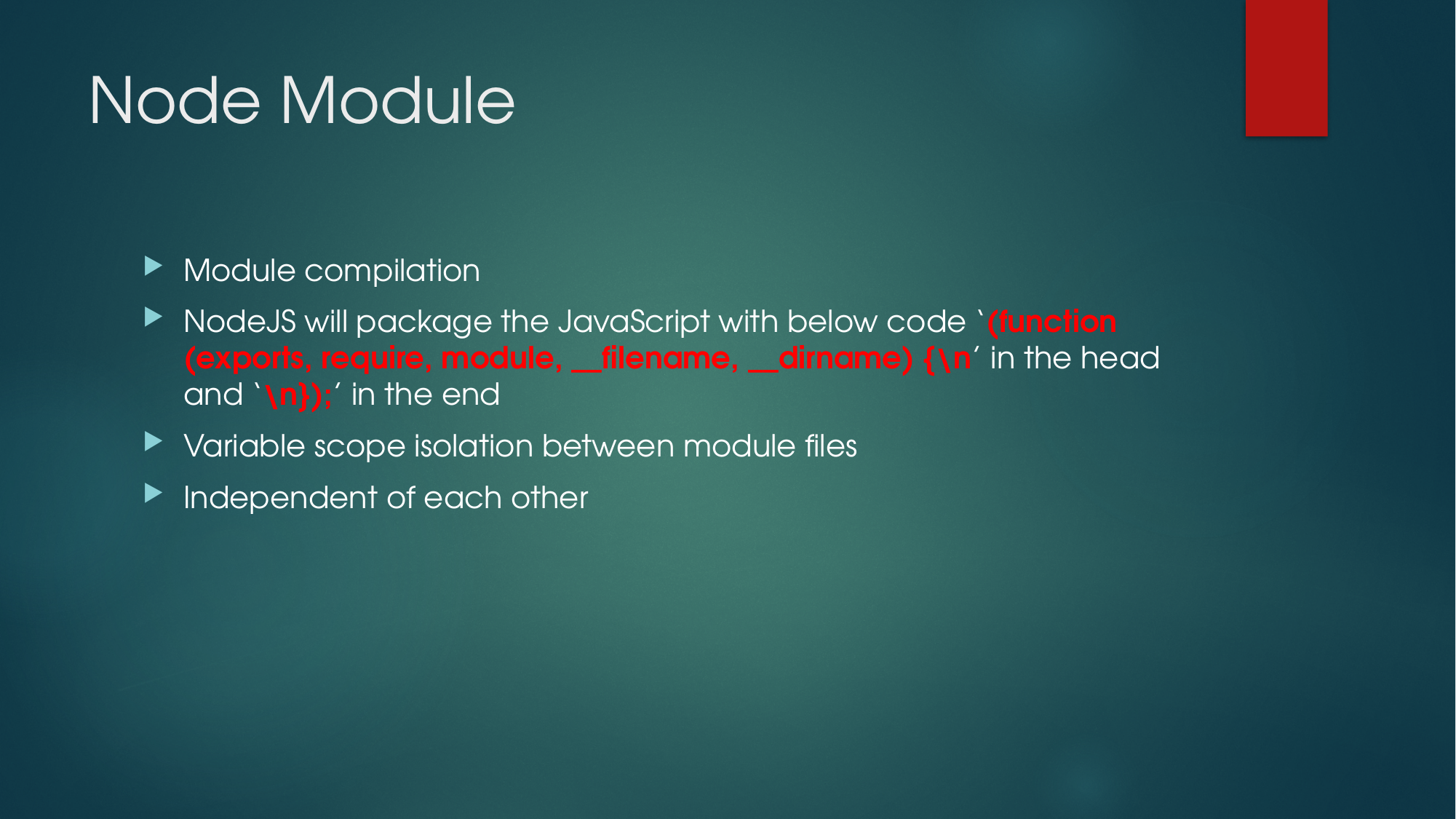

# Node Module
Module compilation
NodeJS will package the JavaScript with below code ‘(function (exports, require, module, __filename, __dirname) {\n’ in the head and ‘\n});’ in the end
Variable scope isolation between module files
Independent of each other